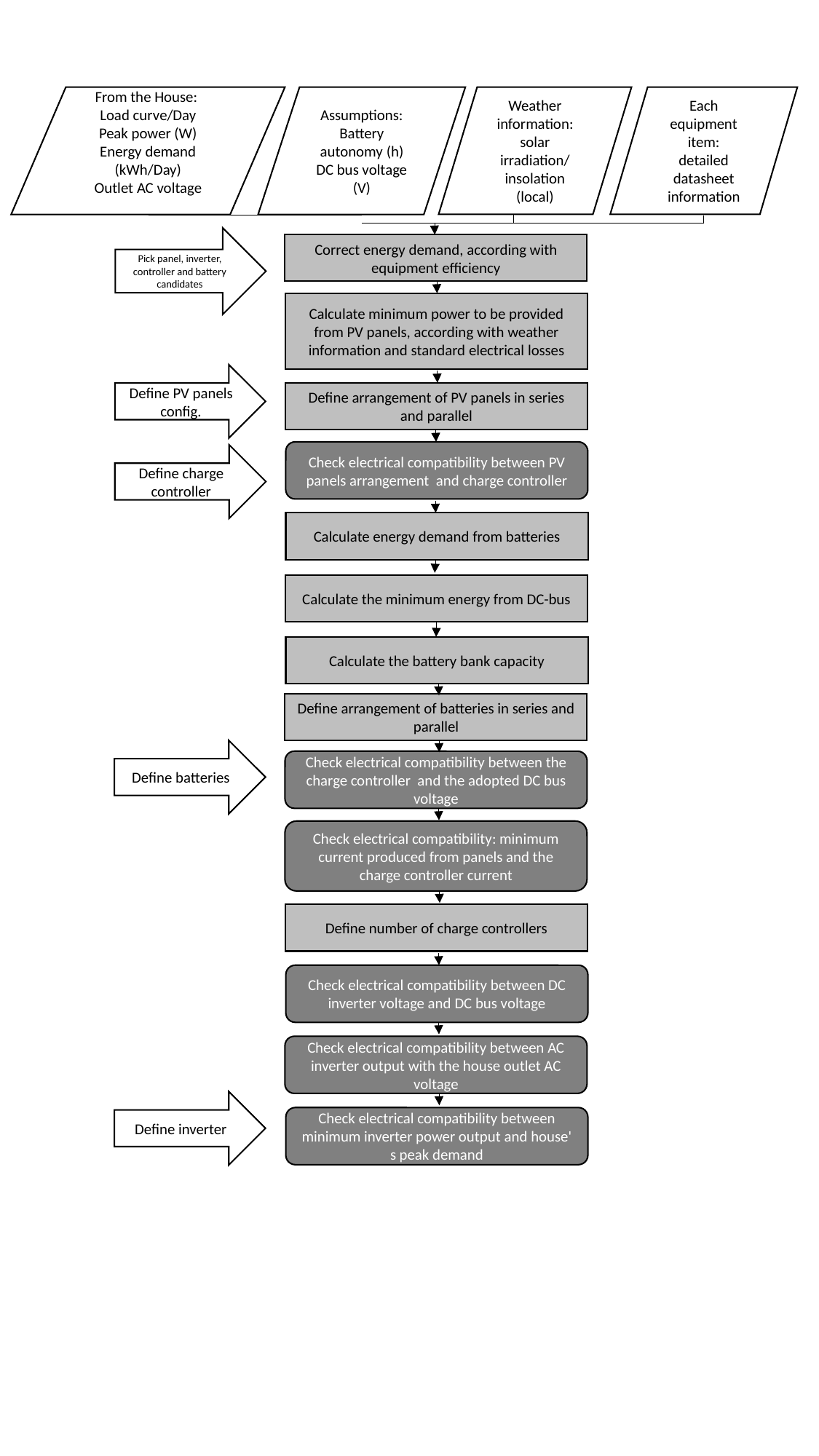

From the House:
Load curve/Day
Peak power (W)
Energy demand (kWh/Day)
Outlet AC voltage

Assumptions:
Battery autonomy (h)
DC bus voltage (V)
Weather information:
solar irradiation/ insolation (local)
Each equipment item:
detailed datasheet information
Pick panel, inverter, controller and battery candidates
Correct energy demand, according with equipment efficiency
Calculate minimum power to be provided from PV panels, according with weather information and standard electrical losses
Define PV panels config.
Define arrangement of PV panels in series and parallel
Check electrical compatibility between PV panels arrangement  and charge controller
Define charge controller
Calculate energy demand from batteries
Calculate the minimum energy from DC-bus
Calculate the battery bank capacity
Define arrangement of batteries in series and parallel
Define batteries
Check electrical compatibility between the charge controller  and the adopted DC bus voltage
Check electrical compatibility: minimum current produced from panels and the charge controller current
Define number of charge controllers
Check electrical compatibility between DC inverter voltage and DC bus voltage
Check electrical compatibility between AC inverter output with the house outlet AC voltage
Define inverter
Check electrical compatibility between minimum inverter power output and house' s peak demand